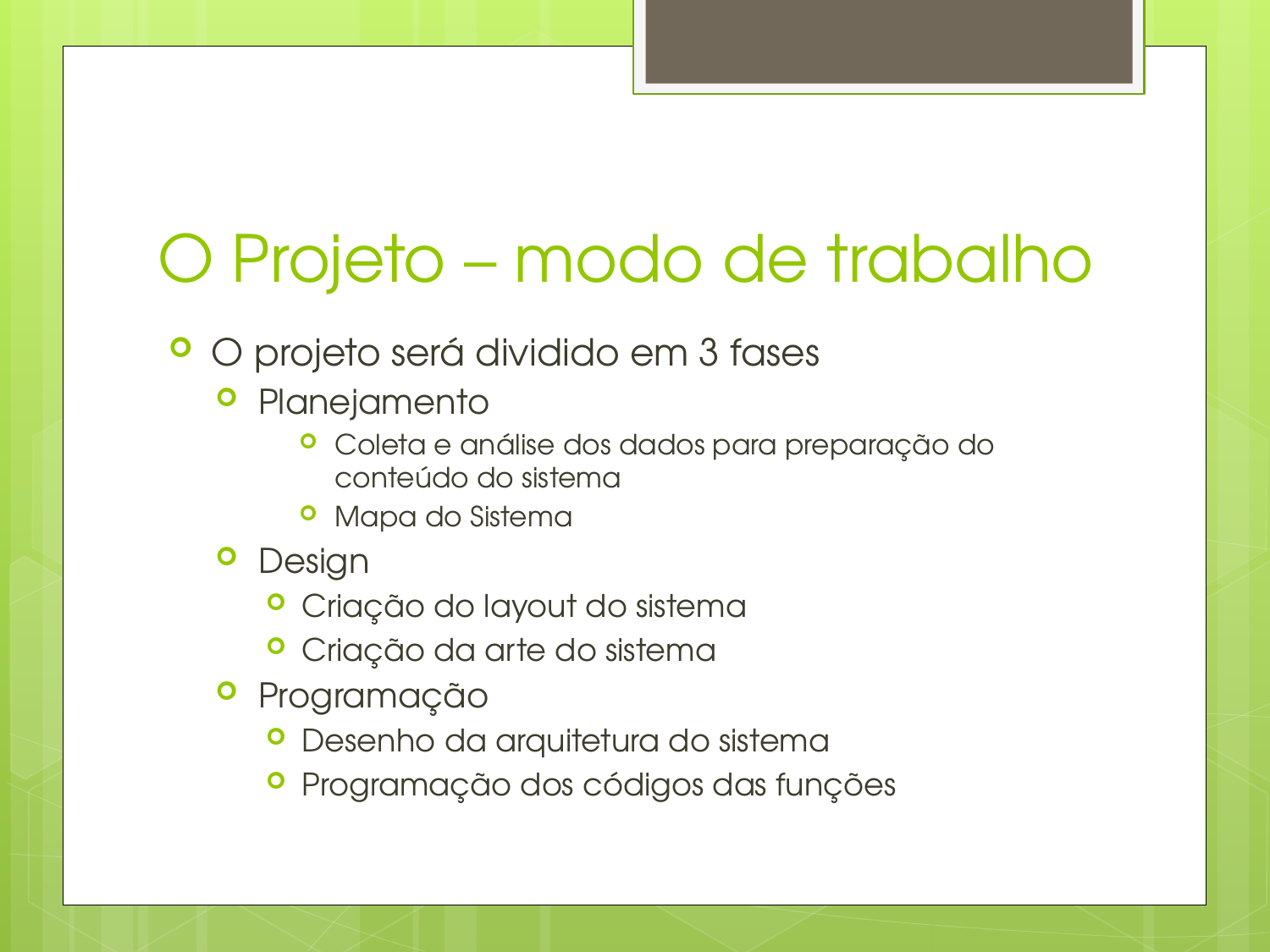

# O Projeto – modo de trabalho
O projeto será dividido em 3 fases
Planejamento
Coleta e análise dos dados para preparação do conteúdo do sistema
Mapa do Sistema
Design
Criação do layout do sistema
Criação da arte do sistema
Programação
Desenho da arquitetura do sistema
Programação dos códigos das funções